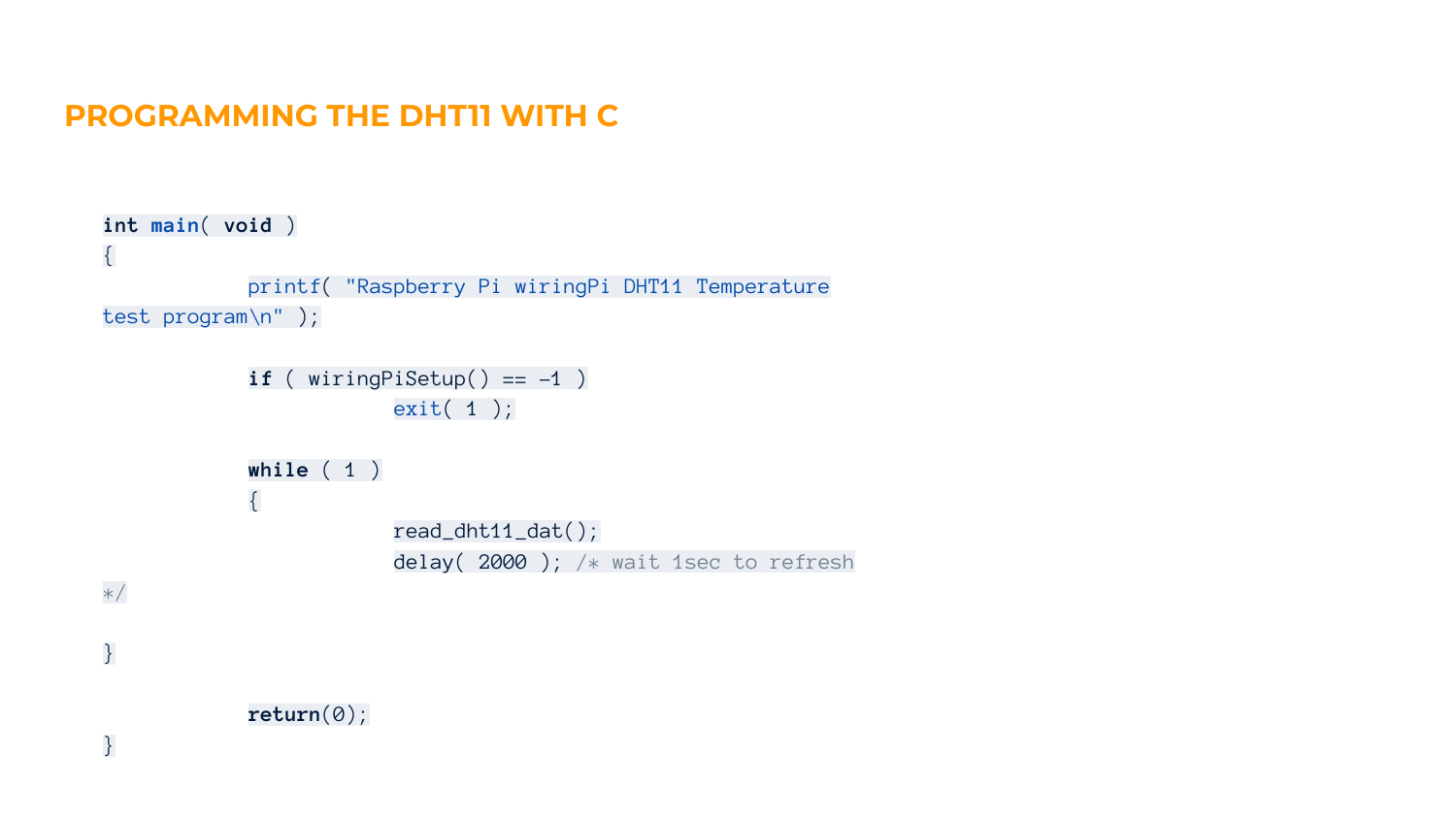

# PROGRAMMING THE DHT11 WITH C
int main( void )
{
	printf( "Raspberry Pi wiringPi DHT11 Temperature test program\n" );
	if ( wiringPiSetup() == -1 )
		exit( 1 );
	while ( 1 )
	{
		read_dht11_dat();
		delay( 2000 ); /* wait 1sec to refresh */
}
	return(0);
}